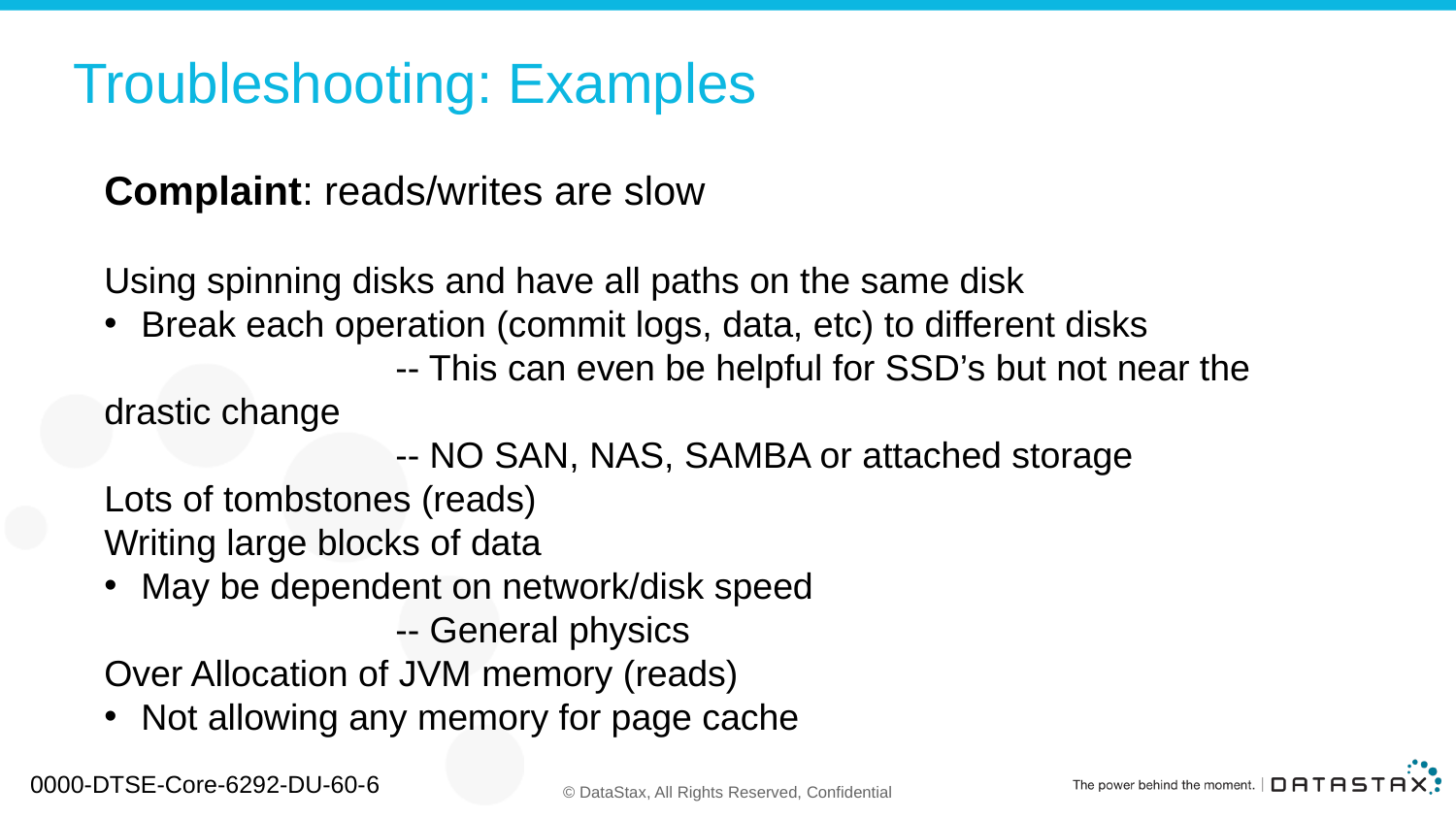

# Troubleshooting: Examples
Complaint: reads/writes are slow

Using spinning disks and have all paths on the same disk
Break each operation (commit logs, data, etc) to different disks
		-- This can even be helpful for SSD’s but not near the drastic change
		-- NO SAN, NAS, SAMBA or attached storage
Lots of tombstones (reads)
Writing large blocks of data
May be dependent on network/disk speed
		-- General physics
Over Allocation of JVM memory (reads)
Not allowing any memory for page cache

0000-DTSE-Core-6292-DU-60-6